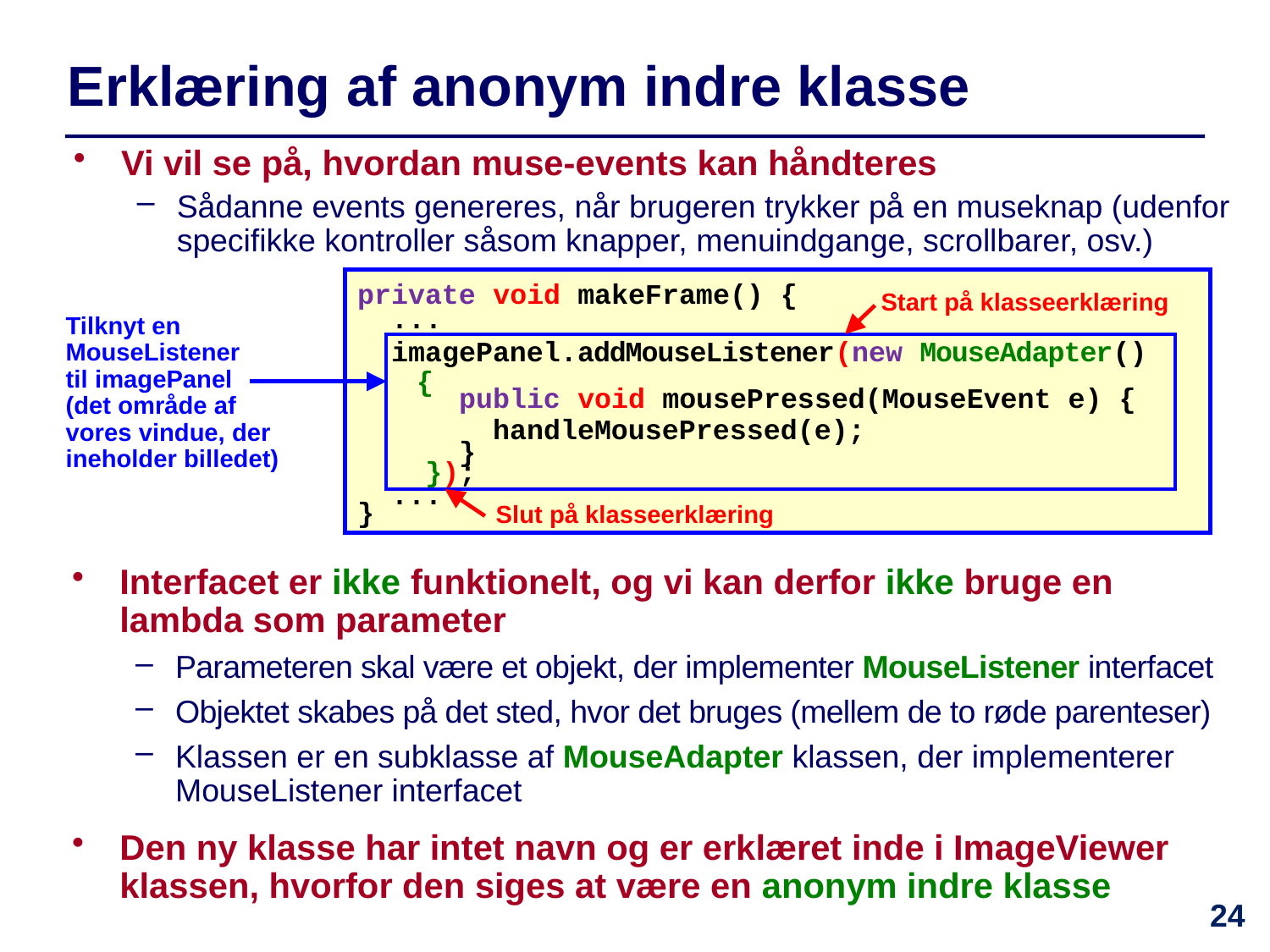

# Erklæring af anonym indre klasse
Vi vil se på, hvordan muse-events kan håndteres
Sådanne events genereres, når brugeren trykker på en museknap (udenfor specifikke kontroller såsom knapper, menuindgange, scrollbarer, osv.)
private void makeFrame() {
  ...
  imagePanel.addMouseListener(new MouseAdapter()
       {
      public void mousePressed(MouseEvent e) {
        handleMousePressed(e);
      }
    });
  ...
}
Start på klasseerklæring

Tilknyt en MouseListener
til imagePanel (det område af vores vindue, der ineholder billedet)

Slut på klasseerklæring
Interfacet er ikke funktionelt, og vi kan derfor ikke bruge en lambda som parameter
Parameteren skal være et objekt, der implementer MouseListener interfacet
Objektet skabes på det sted, hvor det bruges (mellem de to røde parenteser)
Klassen er en subklasse af MouseAdapter klassen, der implementerer MouseListener interfacet
Den ny klasse har intet navn og er erklæret inde i ImageViewer klassen, hvorfor den siges at være en anonym indre klasse
24